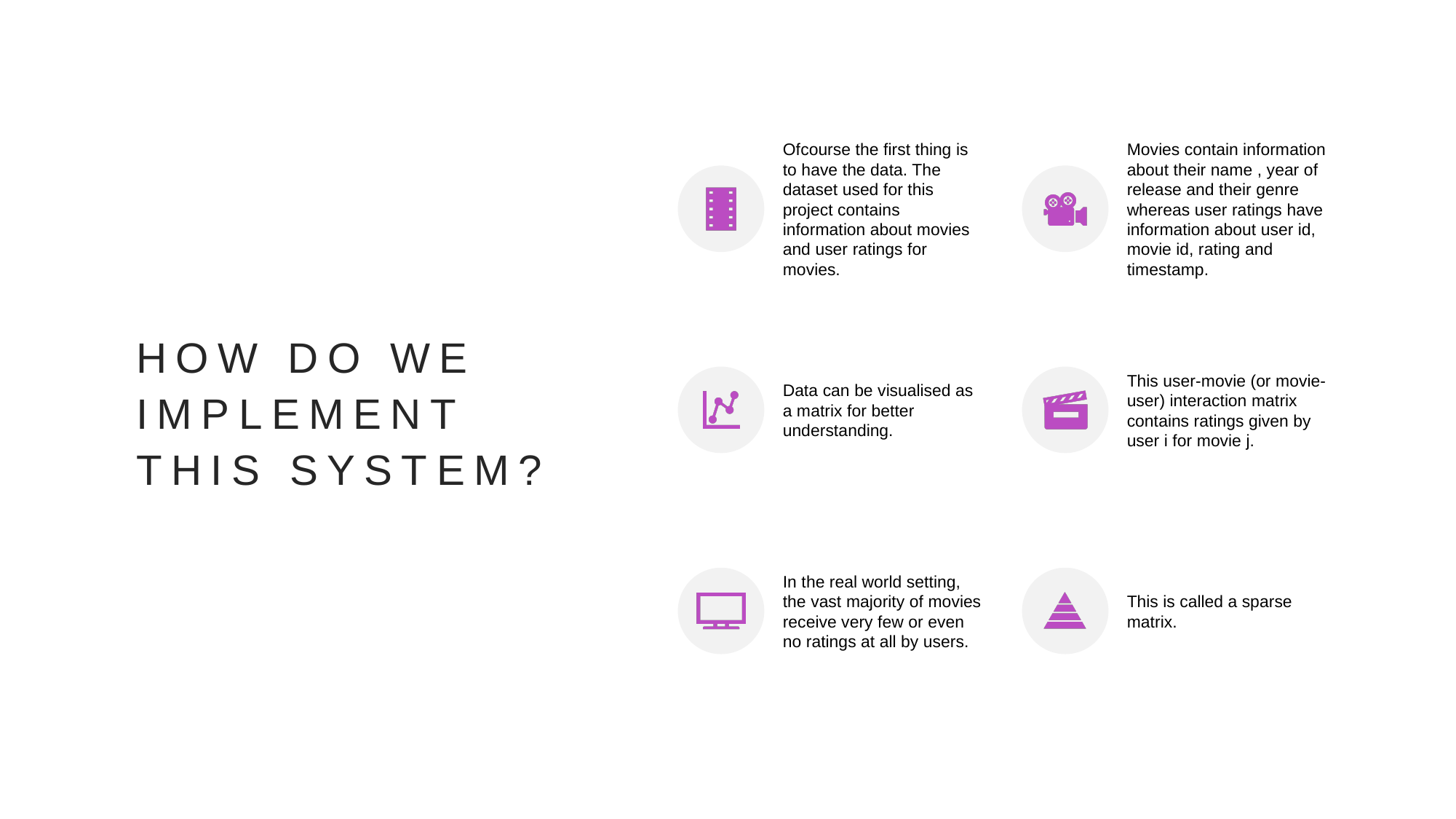

# How Do we implement this system?
Ofcourse the first thing is to have the data. The dataset used for this project contains information about movies and user ratings for movies.
Movies contain information about their name , year of release and their genre whereas user ratings have information about user id, movie id, rating and timestamp.
Data can be visualised as a matrix for better understanding.
This user-movie (or movie-user) interaction matrix contains ratings given by user i for movie j.
In the real world setting, the vast majority of movies receive very few or even no ratings at all by users.
This is called a sparse matrix.